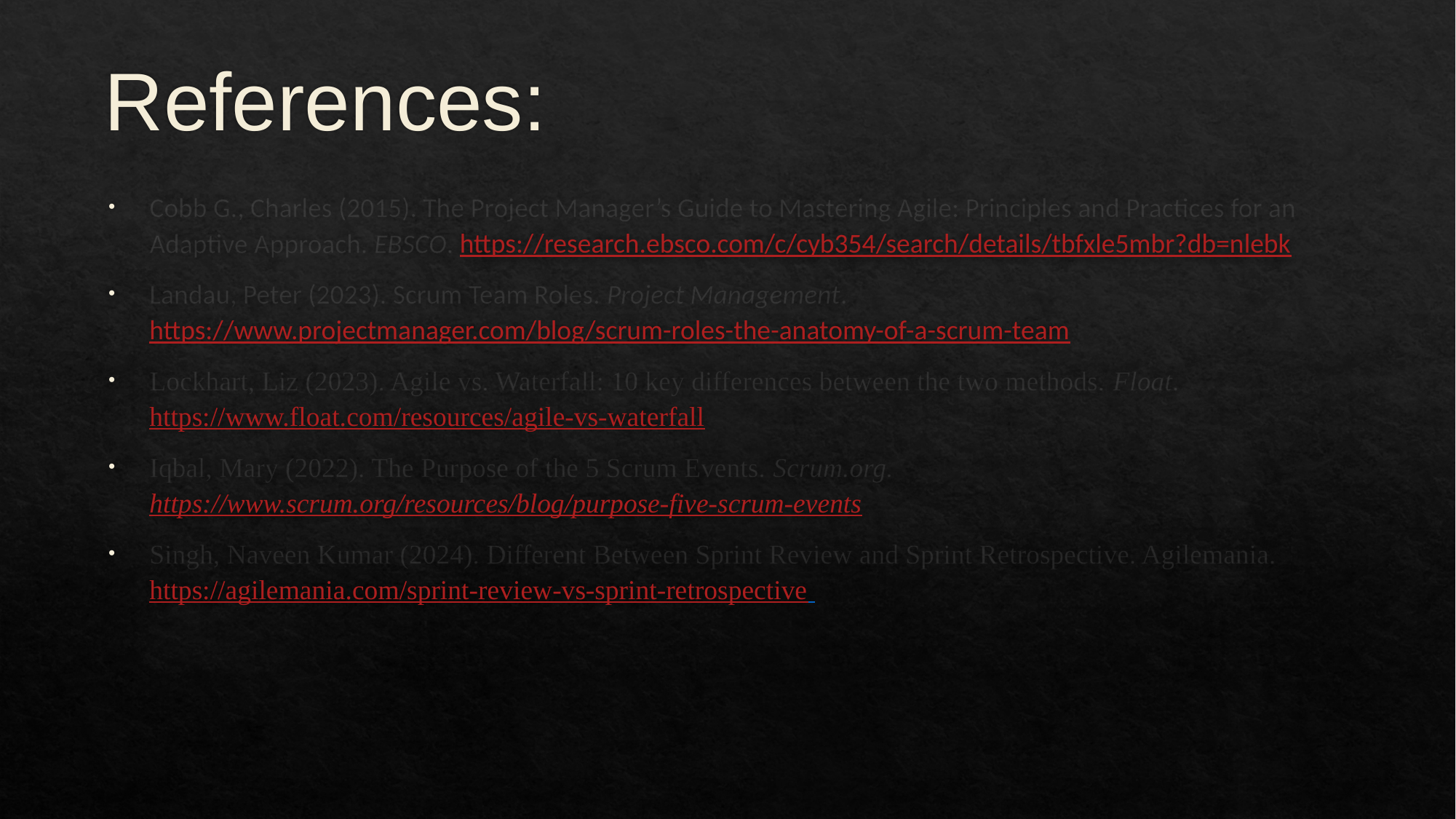

# References:
Cobb G., Charles (2015). The Project Manager’s Guide to Mastering Agile: Principles and Practices for an Adaptive Approach. EBSCO. https://research.ebsco.com/c/cyb354/search/details/tbfxle5mbr?db=nlebk
Landau, Peter (2023). Scrum Team Roles. Project Management. https://www.projectmanager.com/blog/scrum-roles-the-anatomy-of-a-scrum-team
Lockhart, Liz (2023). Agile vs. Waterfall: 10 key differences between the two methods. Float. https://www.float.com/resources/agile-vs-waterfall
Iqbal, Mary (2022). The Purpose of the 5 Scrum Events. Scrum.org. https://www.scrum.org/resources/blog/purpose-five-scrum-events
Singh, Naveen Kumar (2024). Different Between Sprint Review and Sprint Retrospective. Agilemania. https://agilemania.com/sprint-review-vs-sprint-retrospective